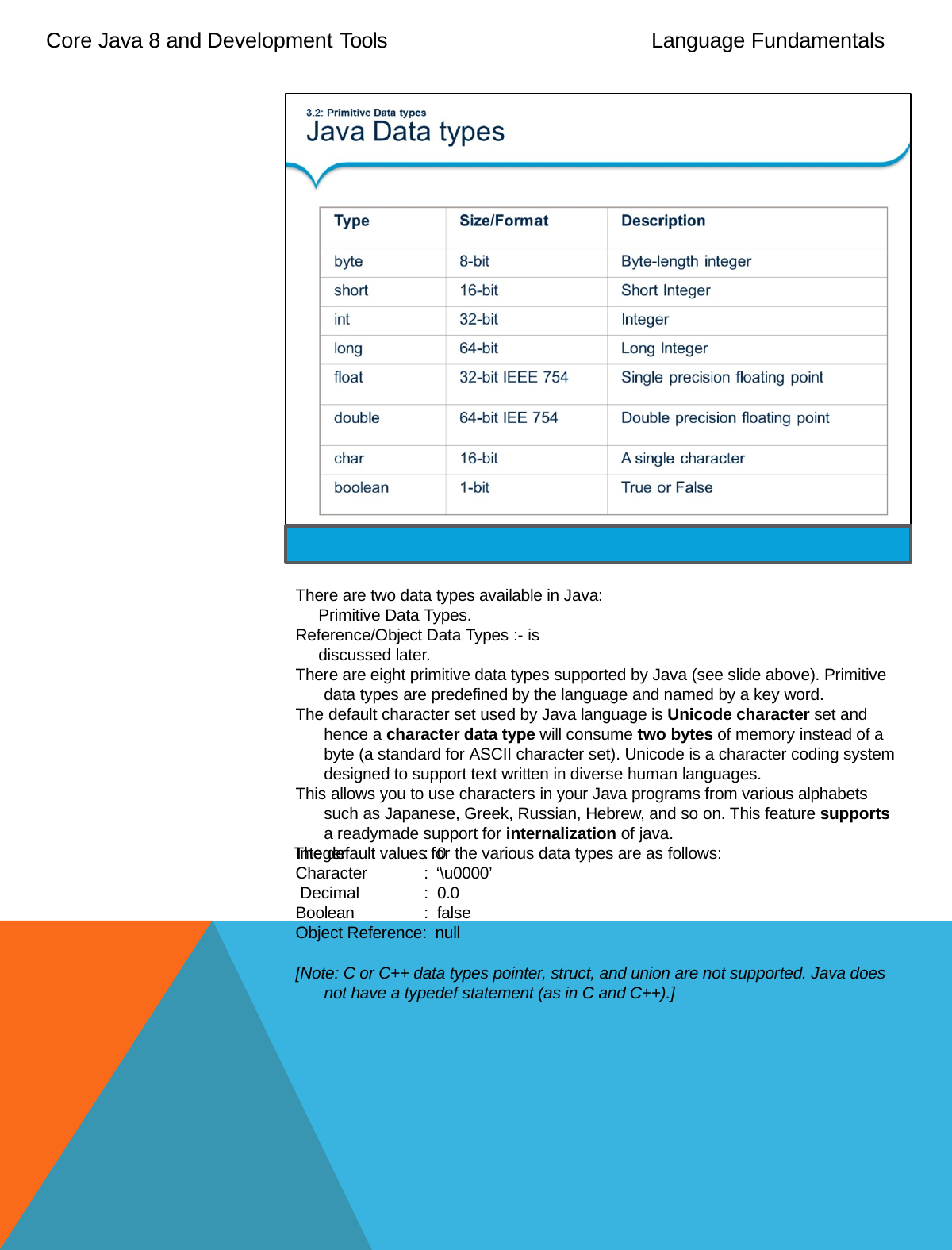

Core Java 8 and Development Tools
Language Fundamentals

There are two data types available in Java:  Primitive Data Types.
Reference/Object Data Types :- is discussed later.
There are eight primitive data types supported by Java (see slide above). Primitive  data types are predefined by the language and named by a key word.
The default character set used by Java language is Unicode character set and  hence a character data type will consume two bytes of memory instead of a  byte (a standard for ASCII character set). Unicode is a character coding system  designed to support text written in diverse human languages.
This allows you to use characters in your Java programs from various alphabets  such as Japanese, Greek, Russian, Hebrew, and so on. This feature supports  a readymade support for internalization of java.
The default values for the various data types are as follows:
Integer  Character  Decimal  Boolean
: 0
: ‘\u0000’
: 0.0
: false
Object Reference: null

[Note: C or C++ data types pointer, struct, and union are not supported. Java does  not have a typedef statement (as in C and C++).]